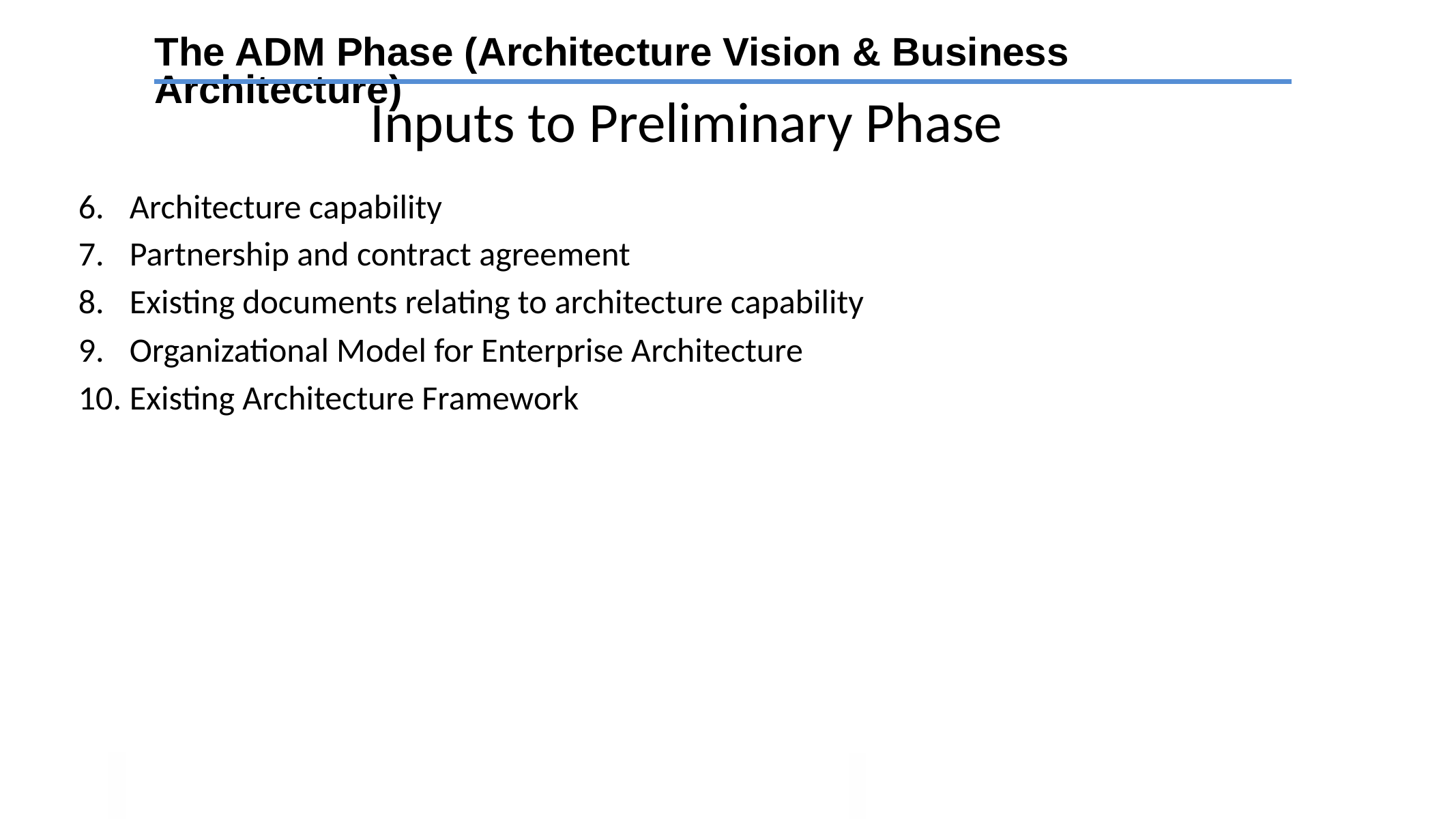

The ADM Phase (Architecture Vision & Business Architecture)
# Inputs to Preliminary Phase

Architecture capability
Partnership and contract agreement
Existing documents relating to architecture capability
Organizational Model for Enterprise Architecture
Existing Architecture Framework
TEXT
TEXT